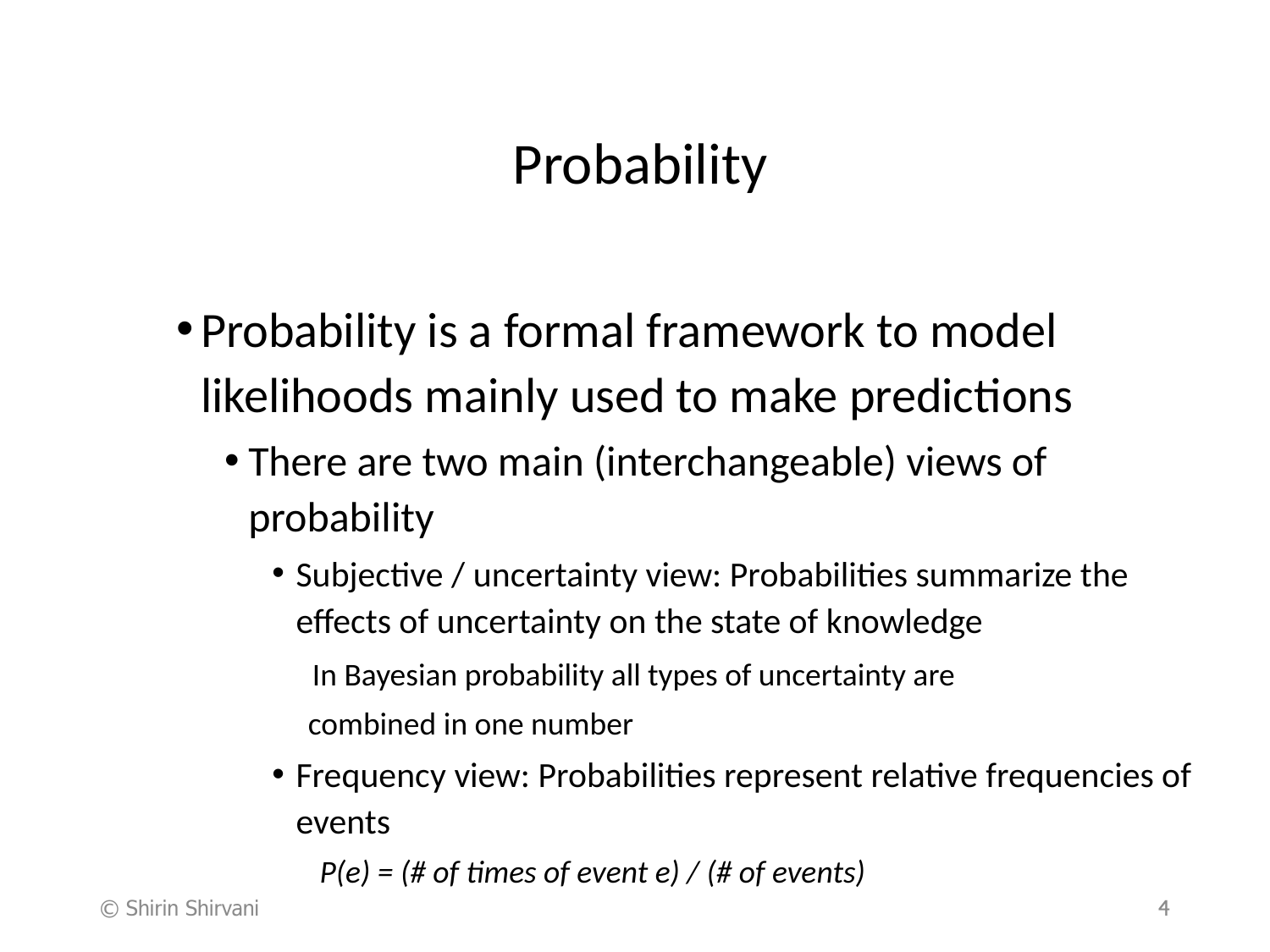

# Probability
Probability is a formal framework to model likelihoods mainly used to make predictions
There are two main (interchangeable) views of probability
Subjective / uncertainty view: Probabilities summarize the effects of uncertainty on the state of knowledge
     In Bayesian probability all types of uncertainty are
     combined in one number
Frequency view: Probabilities represent relative frequencies of events
P(e) = (# of times of event e) / (# of events)
© Shirin Shirvani
4